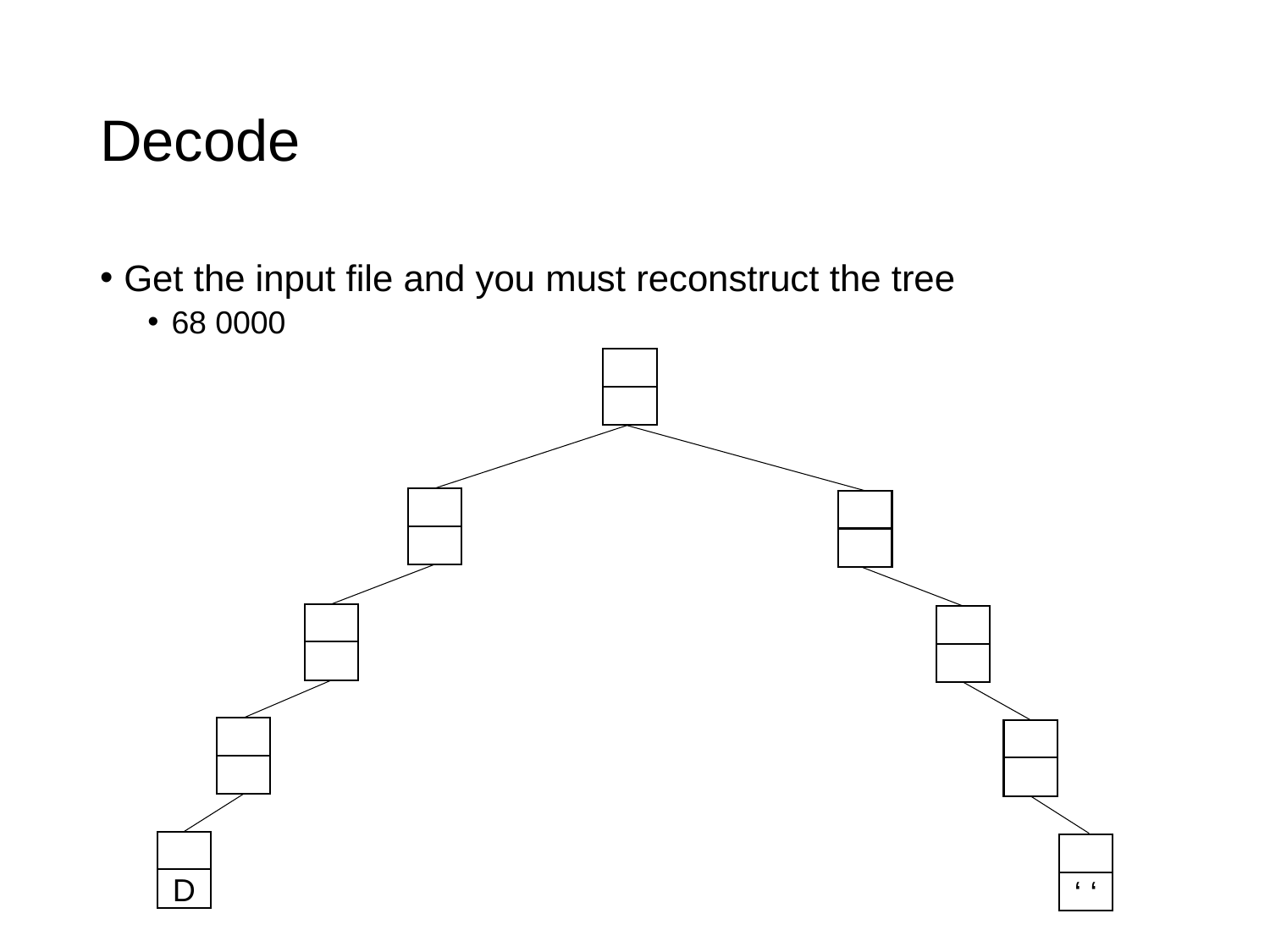

# Decode
Get the input file and you must reconstruct the tree
68 0000

D

‘ ‘